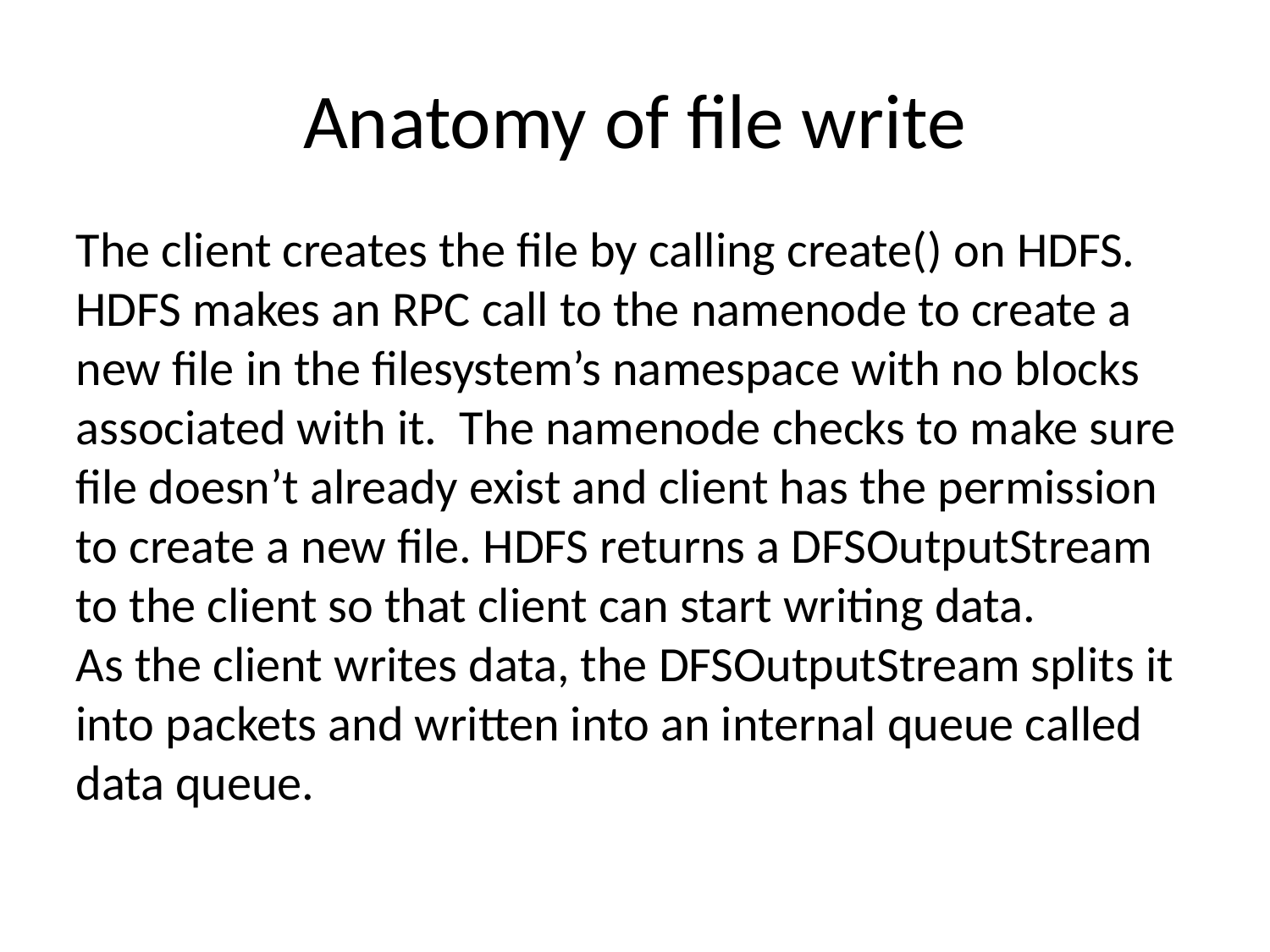

HDFS
Anatomy of file write
The client creates the file by calling create() on HDFS.
HDFS makes an RPC call to the namenode to create a new file in the filesystem’s namespace with no blocks associated with it.  The namenode checks to make sure file doesn’t already exist and client has the permission to create a new file. HDFS returns a DFSOutputStream to the client so that client can start writing data.
As the client writes data, the DFSOutputStream splits it into packets and written into an internal queue called data queue.